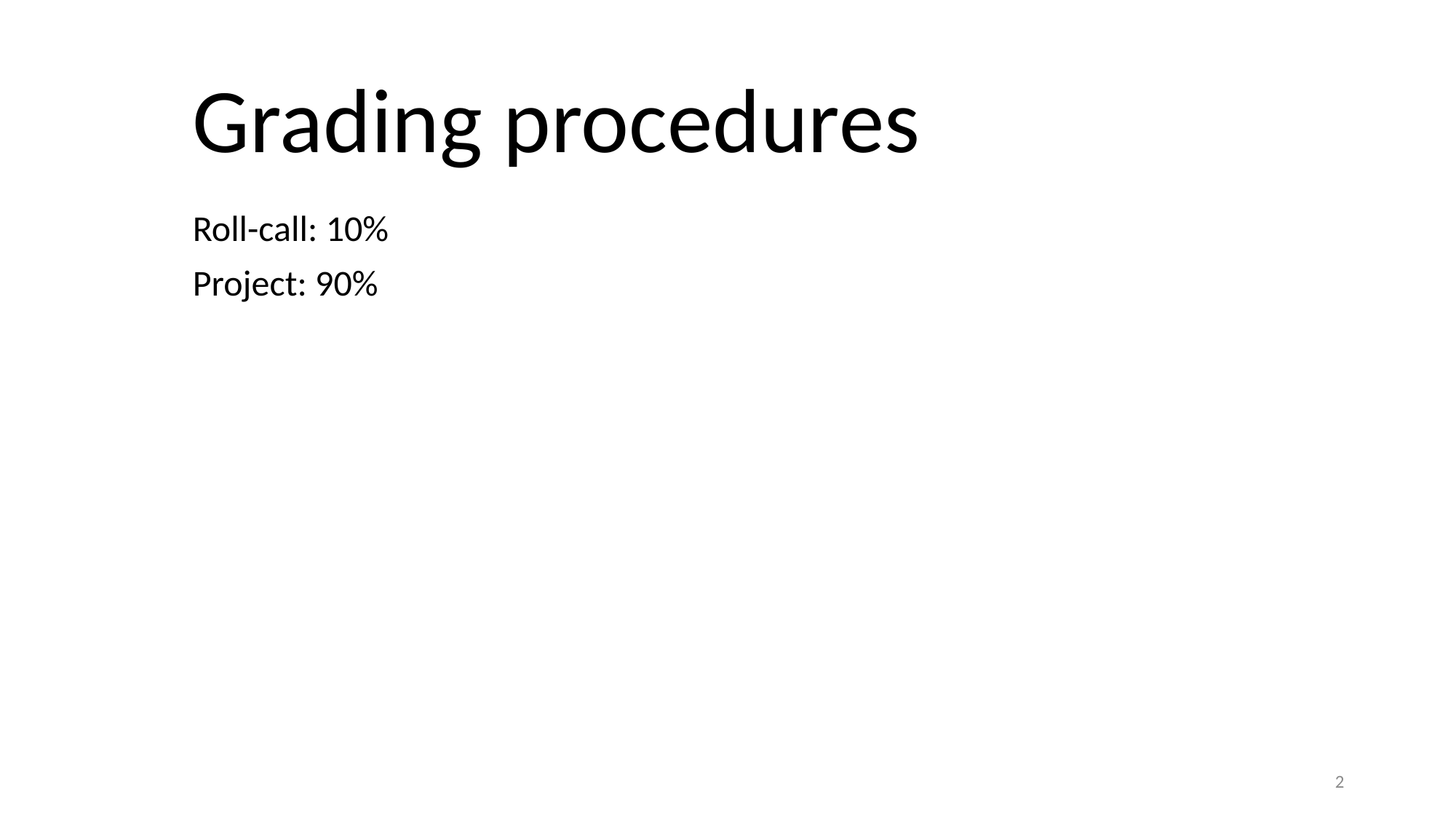

# Grading procedures
Roll-call: 10%
Project: 90%
2